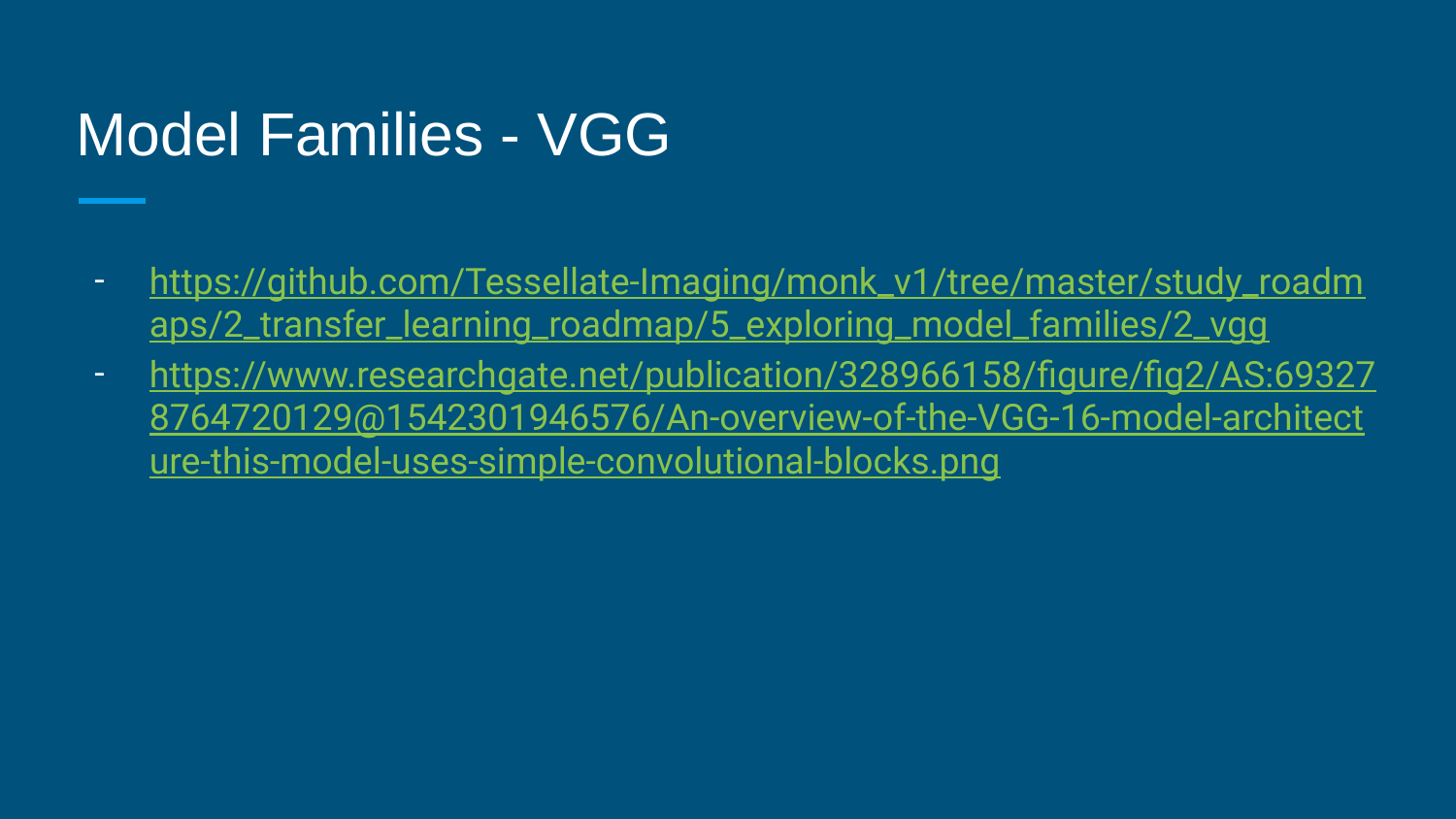

# Model Families - VGG
https://github.com/Tessellate-Imaging/monk_v1/tree/master/study_roadmaps/2_transfer_learning_roadmap/5_exploring_model_families/2_vgg
https://www.researchgate.net/publication/328966158/figure/fig2/AS:693278764720129@1542301946576/An-overview-of-the-VGG-16-model-architecture-this-model-uses-simple-convolutional-blocks.png